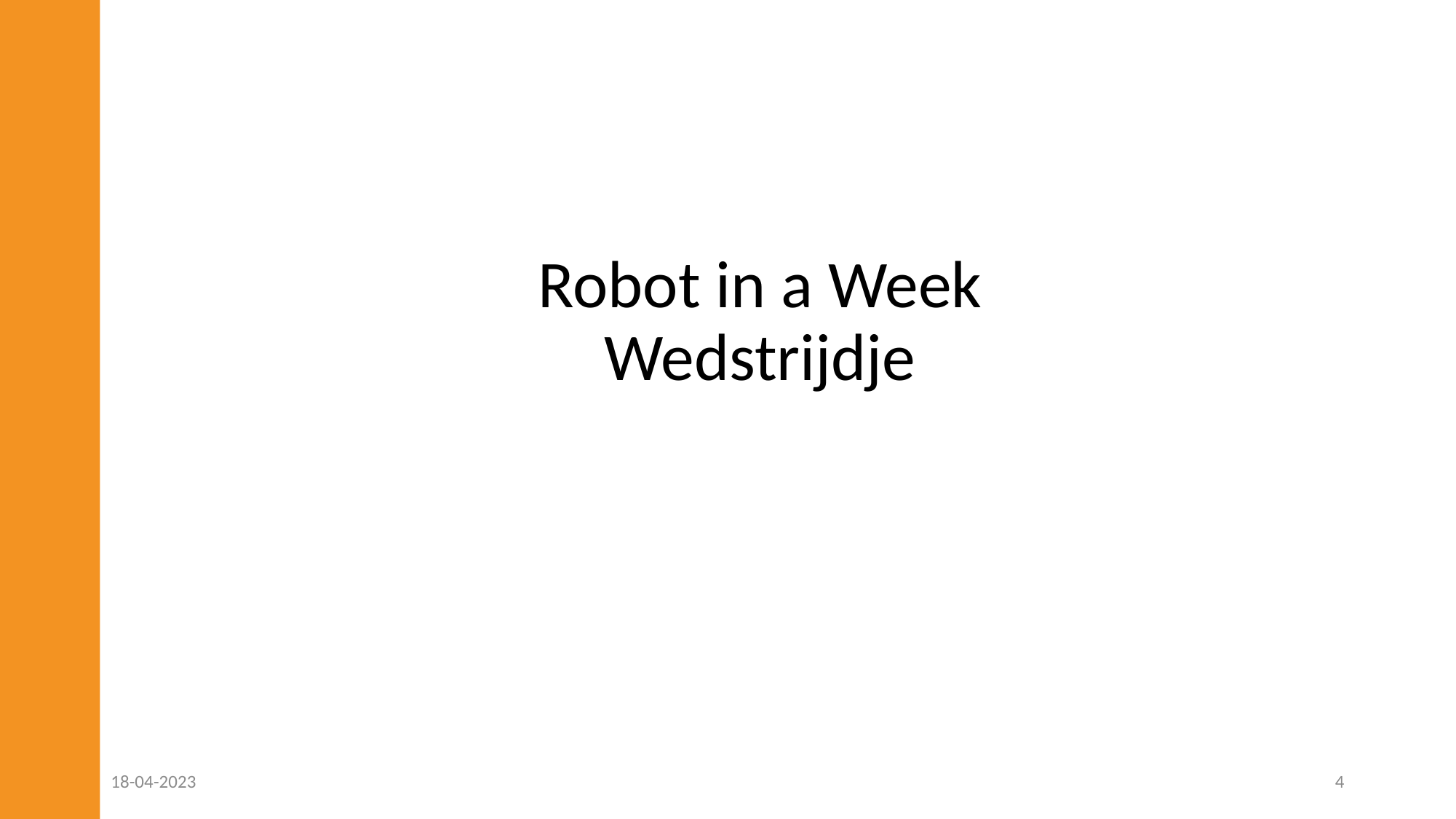

Robot in a Week
Wedstrijdje
18-04-2023

4